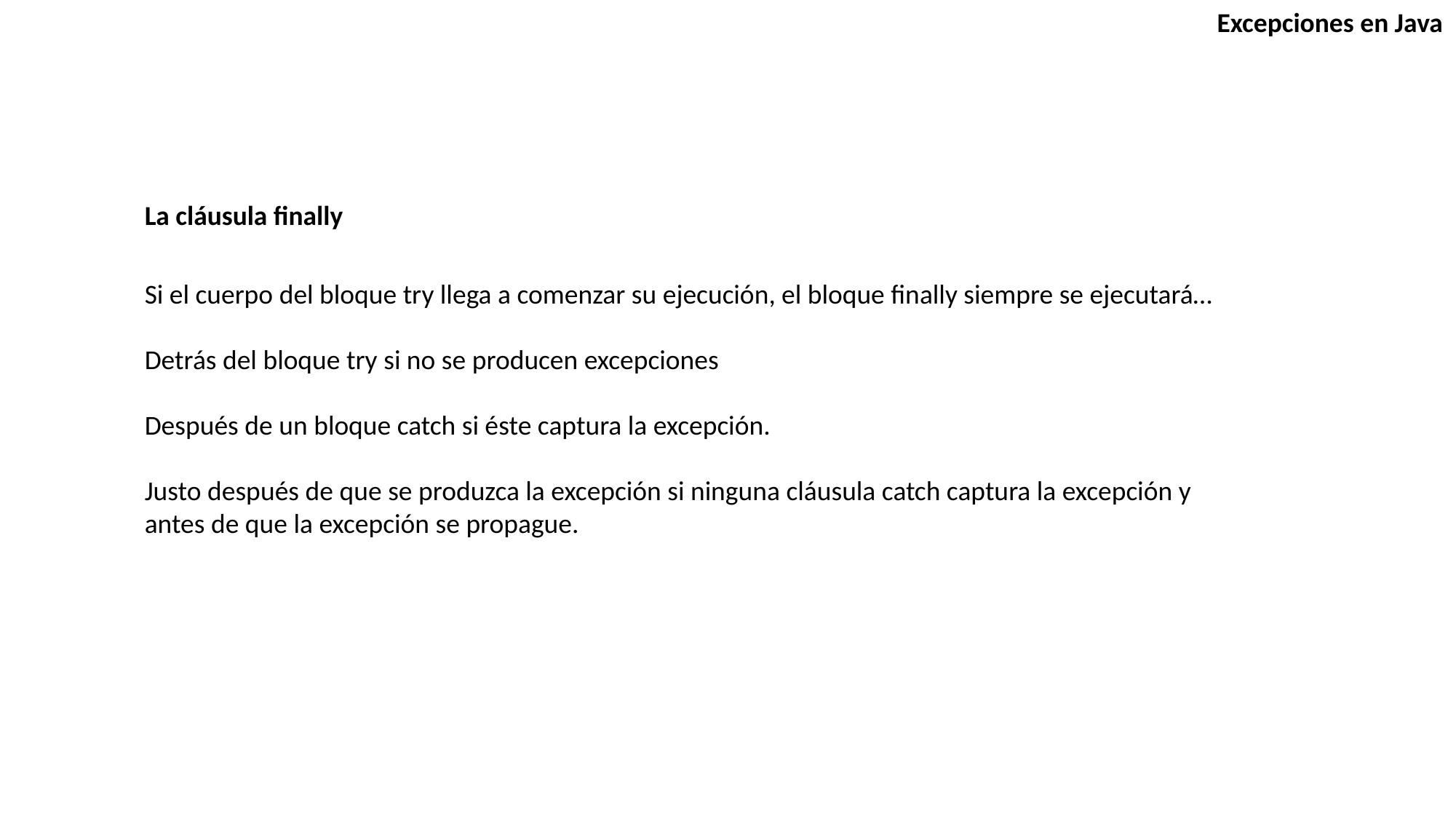

Excepciones en Java
La cláusula finally
Si el cuerpo del bloque try llega a comenzar su ejecución, el bloque finally siempre se ejecutará…

Detrás del bloque try si no se producen excepciones

Después de un bloque catch si éste captura la excepción.

Justo después de que se produzca la excepción si ninguna cláusula catch captura la excepción y antes de que la excepción se propague.